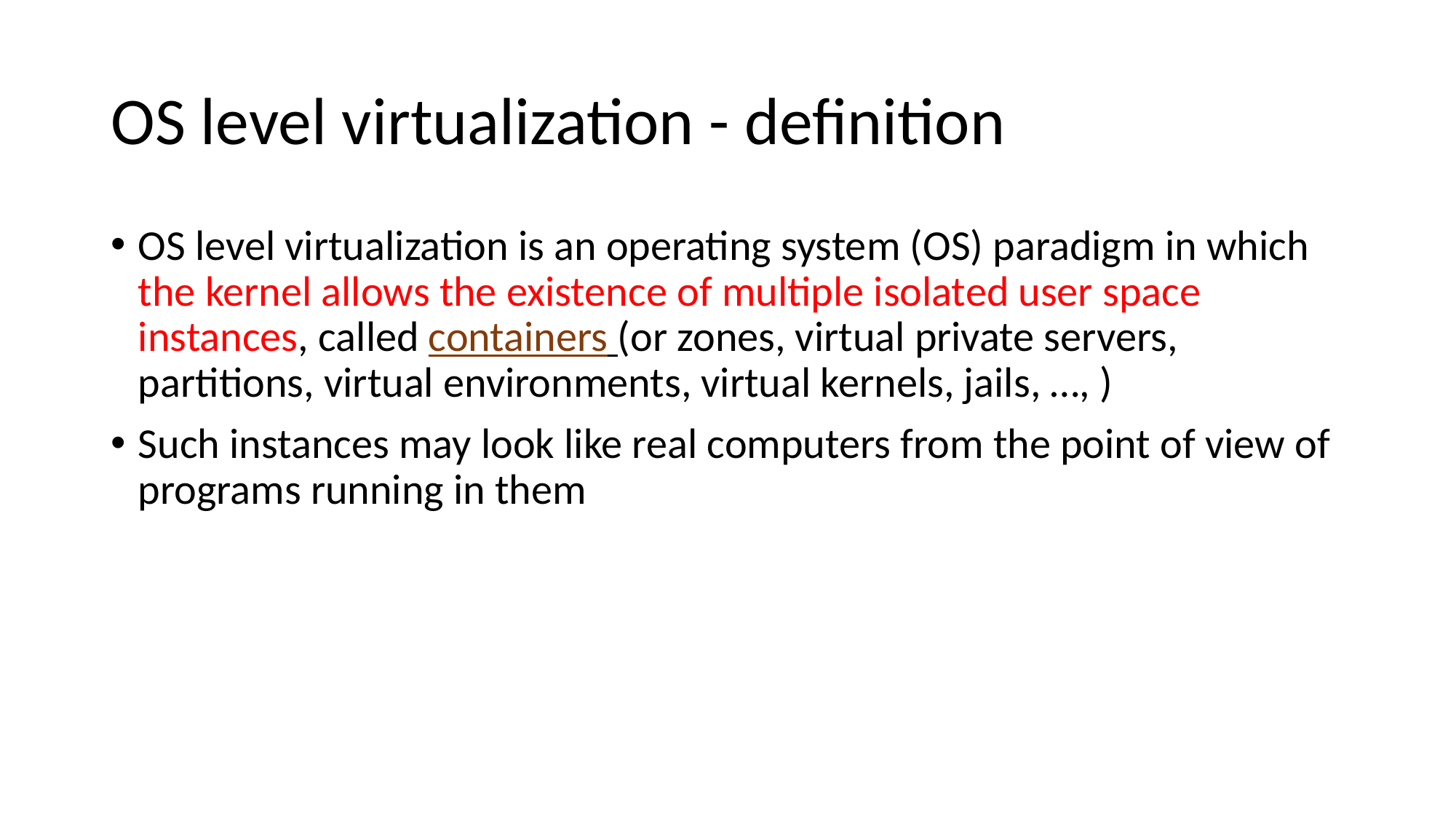

# OS level virtualization - definition
OS level virtualization is an operating system (OS) paradigm in which the kernel allows the existence of multiple isolated user space instances, called containers (or zones, virtual private servers, partitions, virtual environments, virtual kernels, jails, …, )
Such instances may look like real computers from the point of view of programs running in them